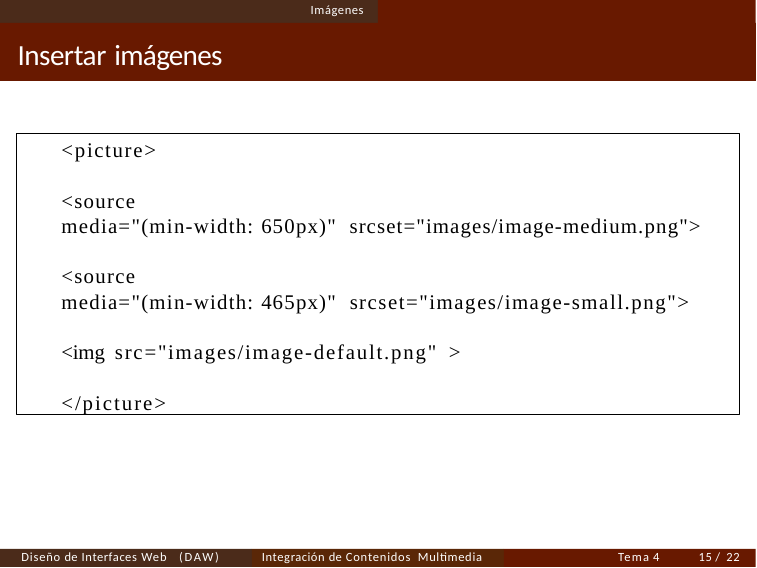

Imágenes

# Insertar imágenes
<picture>

<source
media="(min-width: 650px)"  srcset="images/image-medium.png">

<source
media="(min-width: 465px)"  srcset="images/image-small.png">

<img  src="images/image-default.png" >

</picture>

Diseño de Interfaces Web   (DAW)
Integración de Contenidos Multimedia
Tema 4
15 / 22